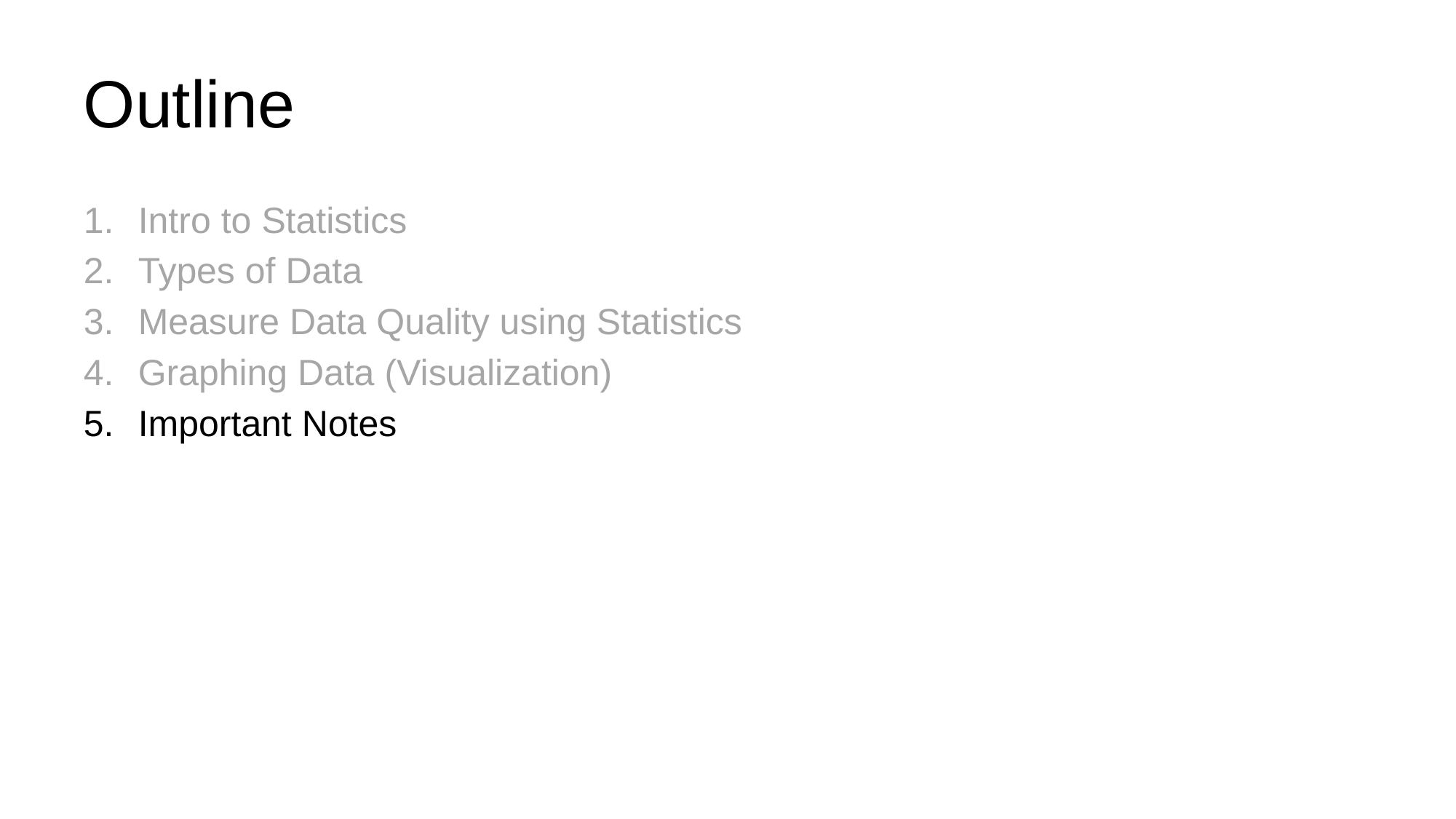

# Outline
Intro to Statistics
Types of Data
Measure Data Quality using Statistics
Graphing Data (Visualization)
Important Notes